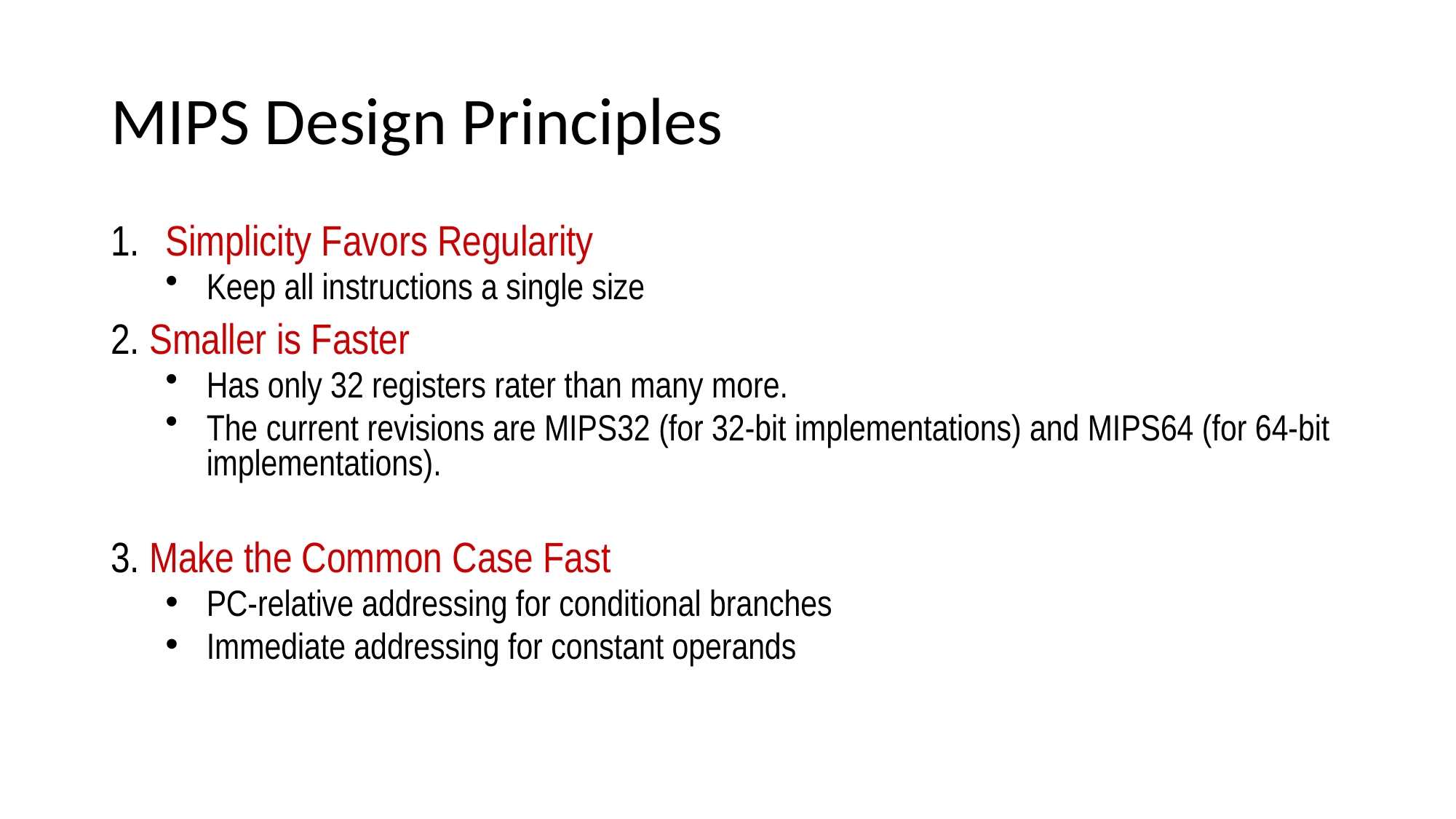

# MIPS Design Principles
Simplicity Favors Regularity
Keep all instructions a single size
2. Smaller is Faster
Has only 32 registers rater than many more.
The current revisions are MIPS32 (for 32-bit implementations) and MIPS64 (for 64-bit implementations).

3. Make the Common Case Fast
PC-relative addressing for conditional branches
Immediate addressing for constant operands